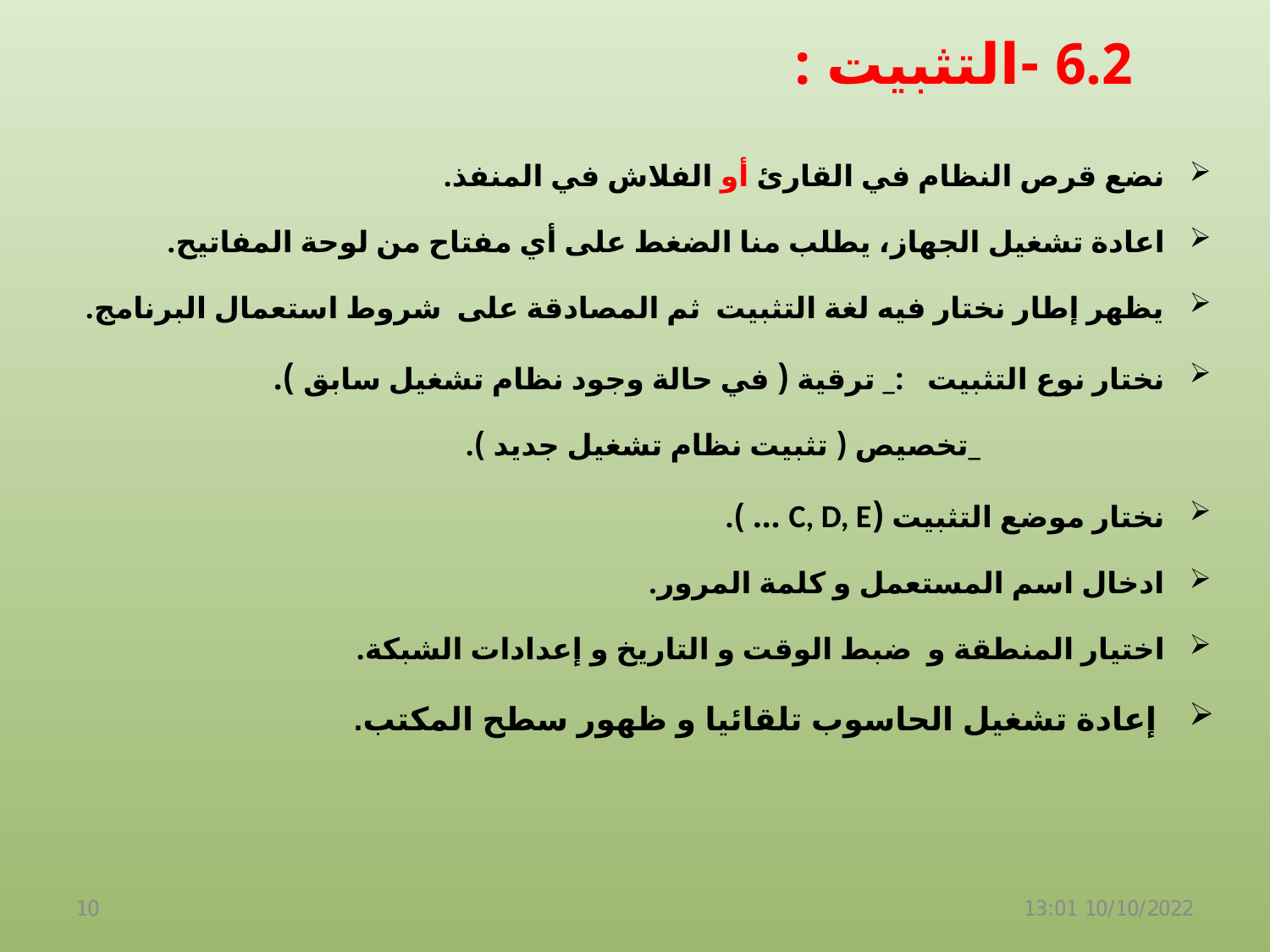

# 6.2 -التثبيت :
نضع قرص النظام في القارئ أو الفلاش في المنفذ.
اعادة تشغيل الجهاز، يطلب منا الضغط على أي مفتاح من لوحة المفاتيح.
يظهر إطار نختار فيه لغة التثبيت  ثم المصادقة على  شروط استعمال البرنامج.
نختار نوع التثبيت   :_ ترقية ( في حالة وجود نظام تشغيل سابق ).
                            _تخصيص ( تثبيت نظام تشغيل جديد ).
نختار موضع التثبيت (C, D, E … ).
ادخال اسم المستعمل و كلمة المرور.
اختيار المنطقة و  ضبط الوقت و التاريخ و إعدادات الشبكة.
إعادة تشغيل الحاسوب تلقائيا و ظهور سطح المكتب.

10
10/10/2022 13:01